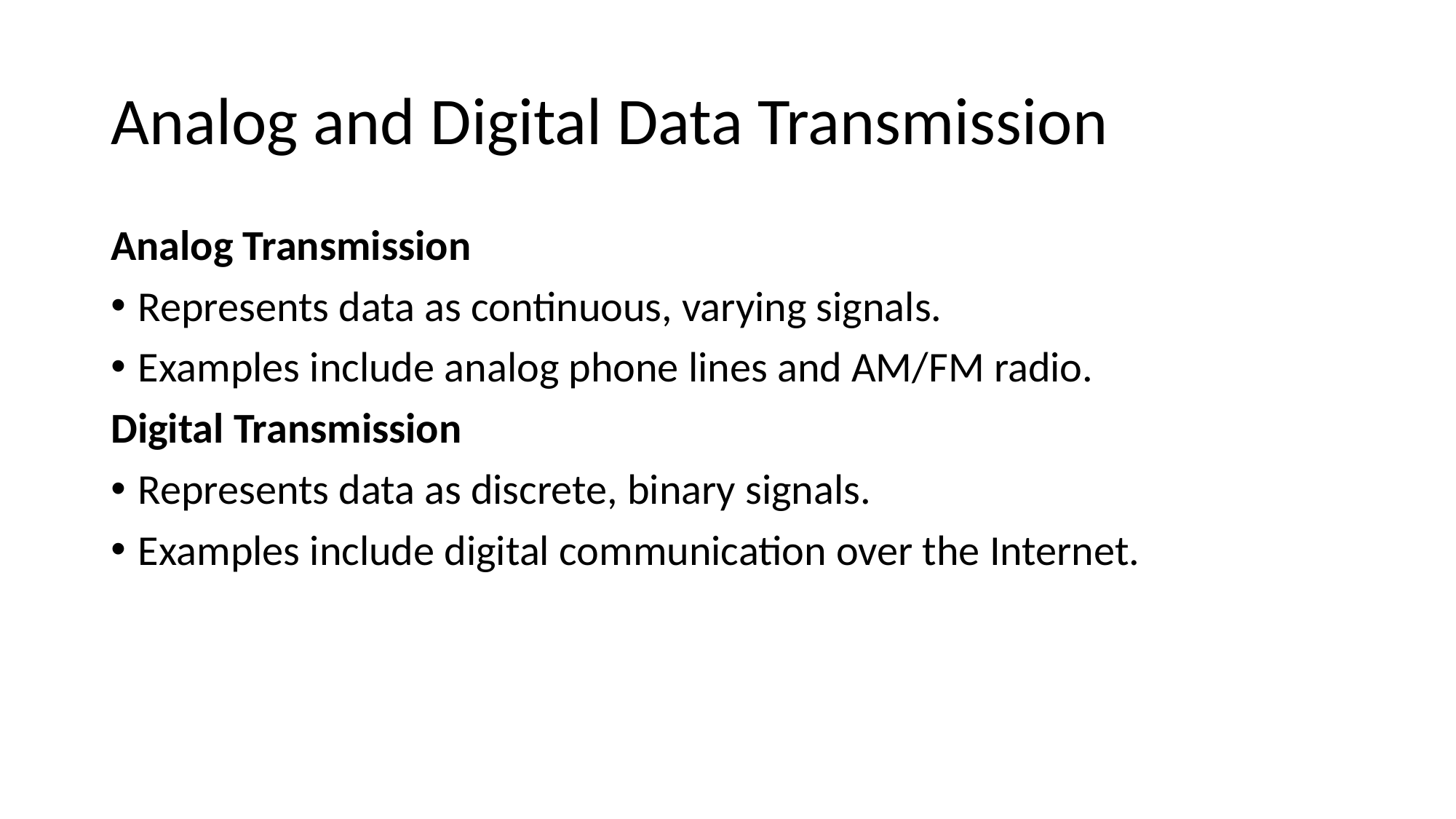

# Analog and Digital Data Transmission
Analog Transmission
Represents data as continuous, varying signals.
Examples include analog phone lines and AM/FM radio.
Digital Transmission
Represents data as discrete, binary signals.
Examples include digital communication over the Internet.